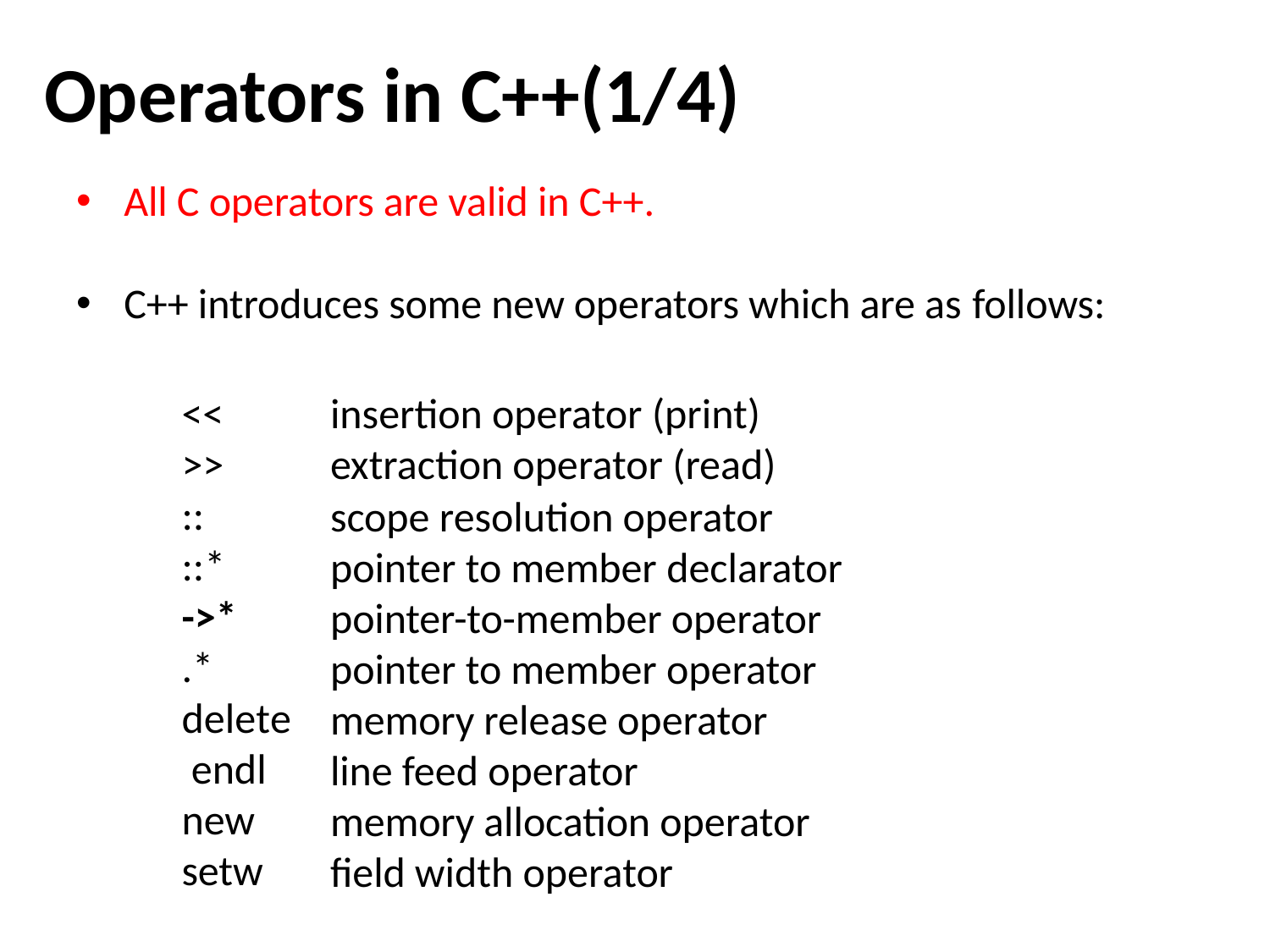

# Operators in C++(1/4)
All C operators are valid in C++.

C++ introduces some new operators which are as follows:
<<
>>
::
::*
->*
.*  delete  endl  new  setw
insertion operator (print) extraction operator (read)
scope resolution operator
pointer to member declarator  pointer-to-member operator  pointer to member operator  memory release operator
line feed operator
memory allocation operator  field width operator